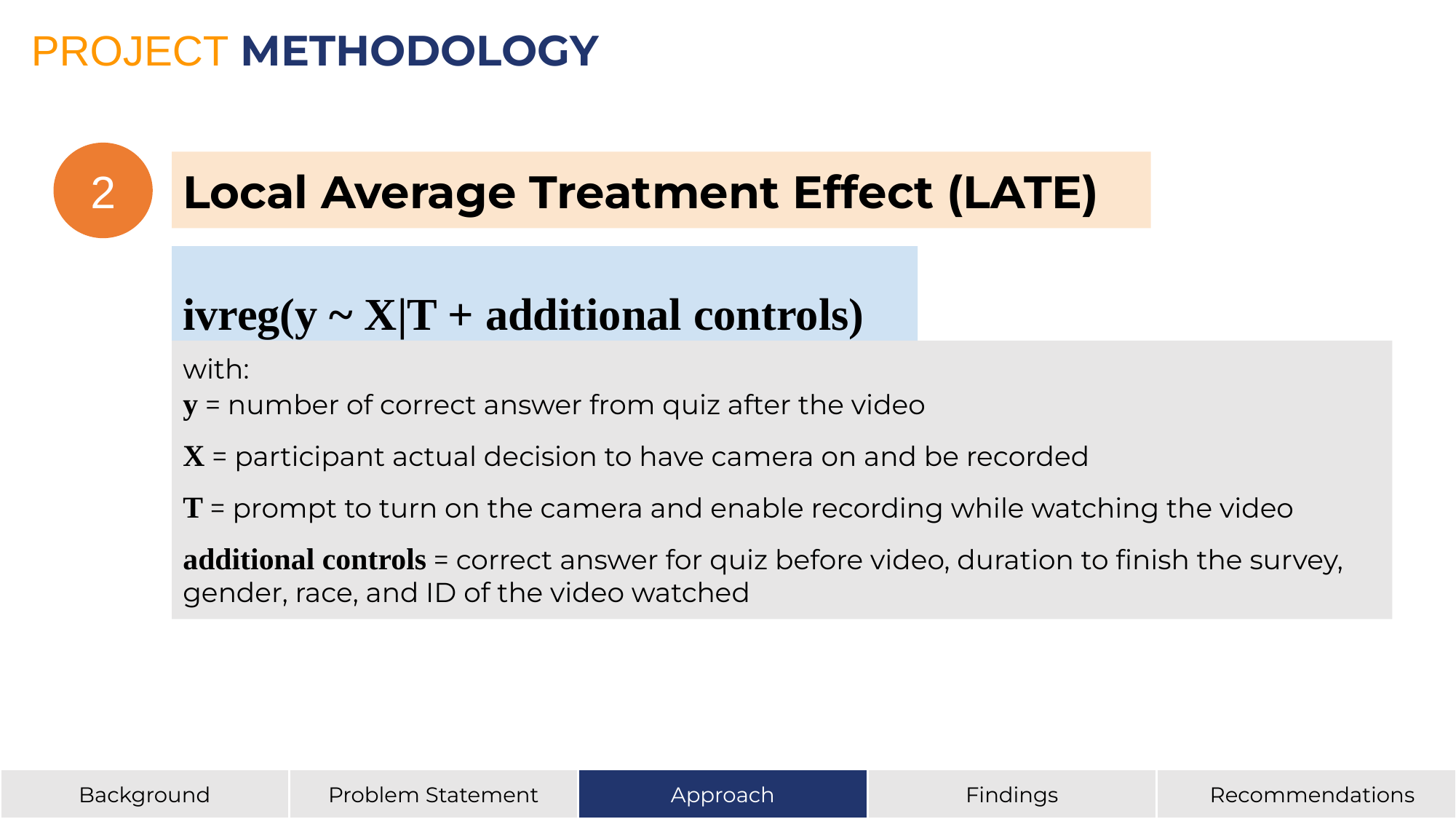

PROJECT METHODOLOGY
2
Local Average Treatment Effect (LATE)
ivreg(y ~ X|T + additional controls)
with:
y = number of correct answer from quiz after the video
X = participant actual decision to have camera on and be recorded
T = prompt to turn on the camera and enable recording while watching the video
additional controls = correct answer for quiz before video, duration to finish the survey, gender, race, and ID of the video watched
Background
Problem Statement
Approach
Findings
Recommendations